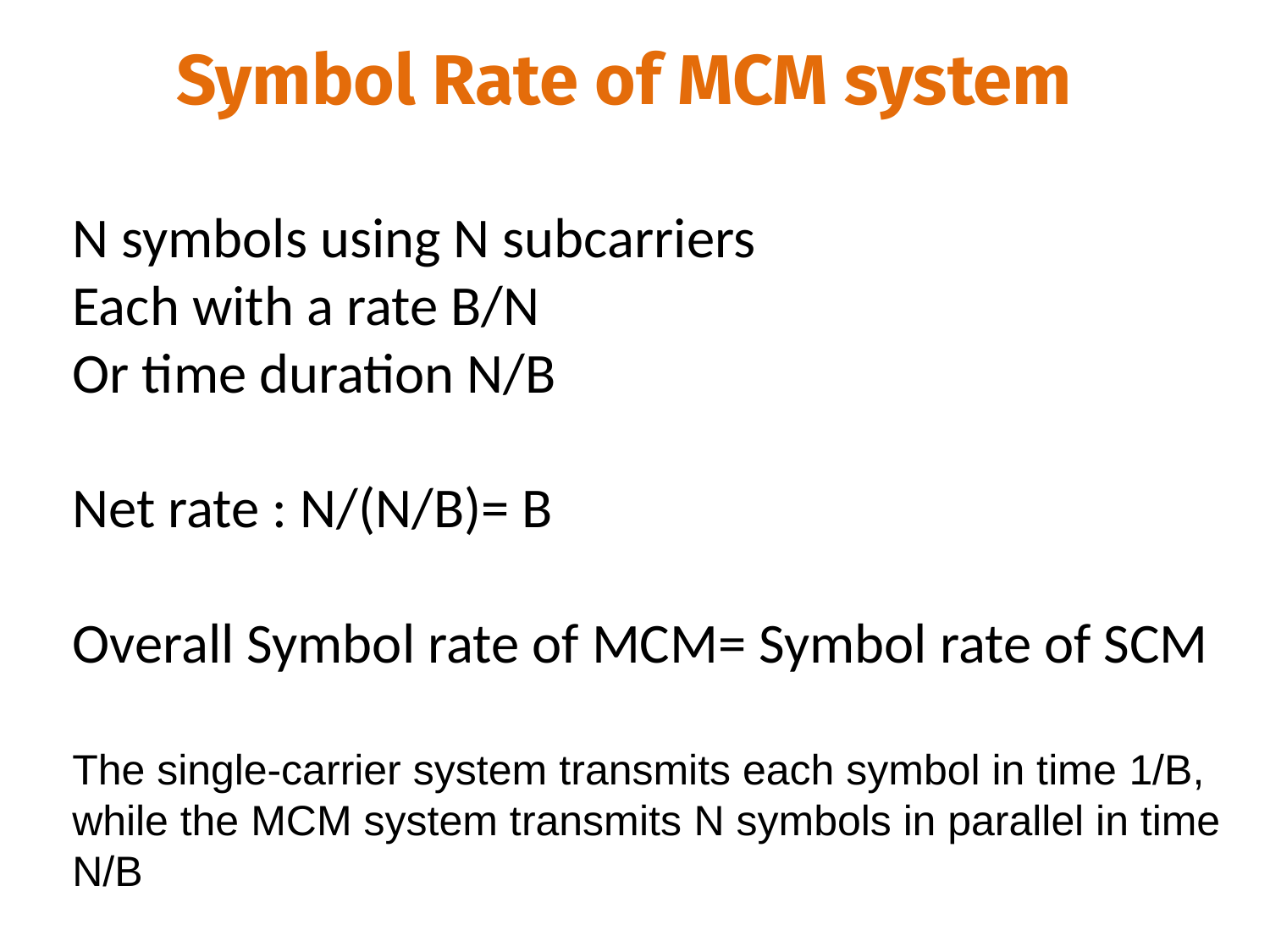

# Symbol Rate of MCM system
N symbols using N subcarriers
Each with a rate B/N
Or time duration N/B

Net rate : N/(N/B)= B

Overall Symbol rate of MCM= Symbol rate of SCM

The single-carrier system transmits each symbol in time 1/B, while the MCM system transmits N symbols in parallel in time N/B